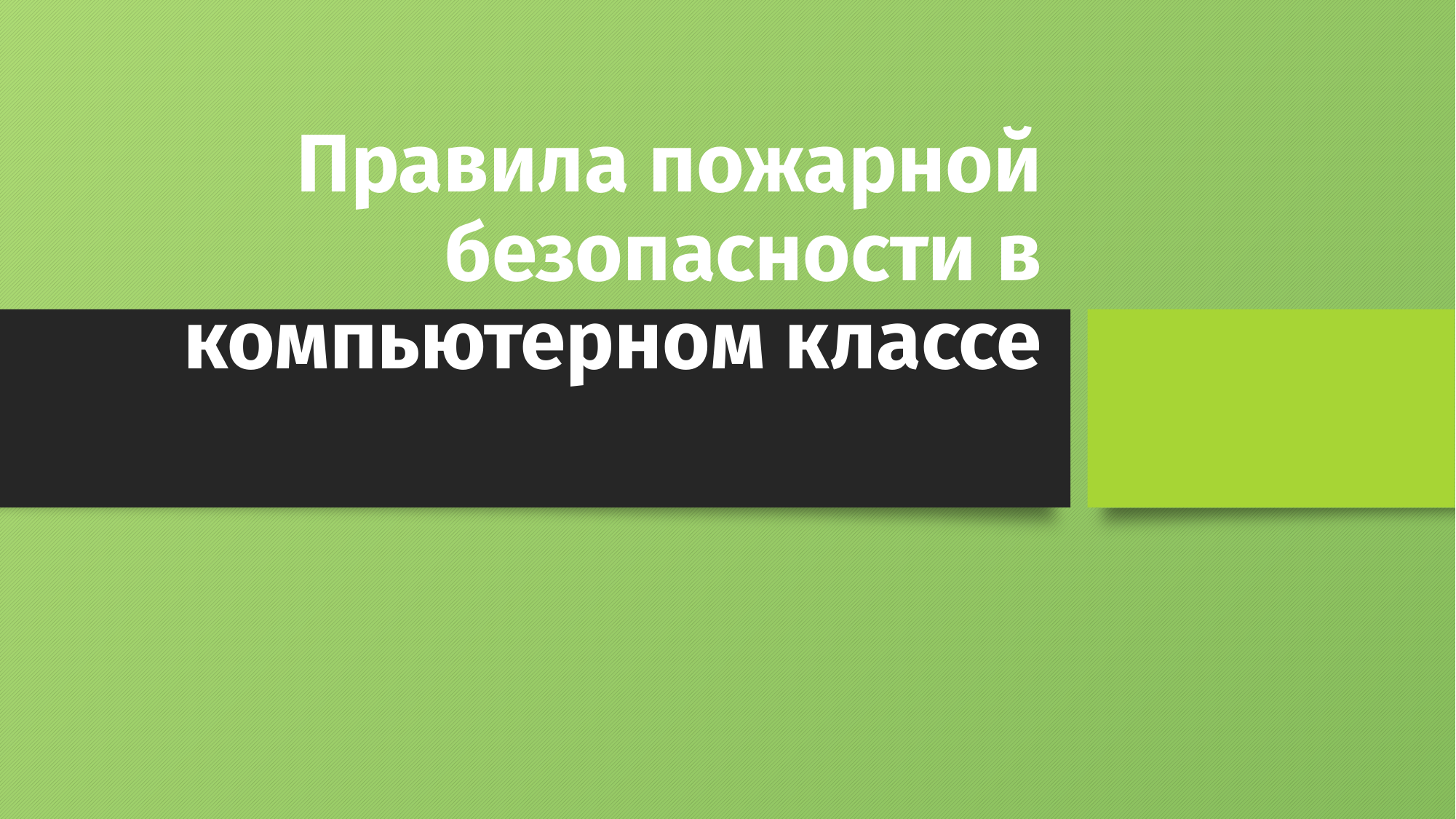

# Правила пожарной безопасности в компьютерном классе